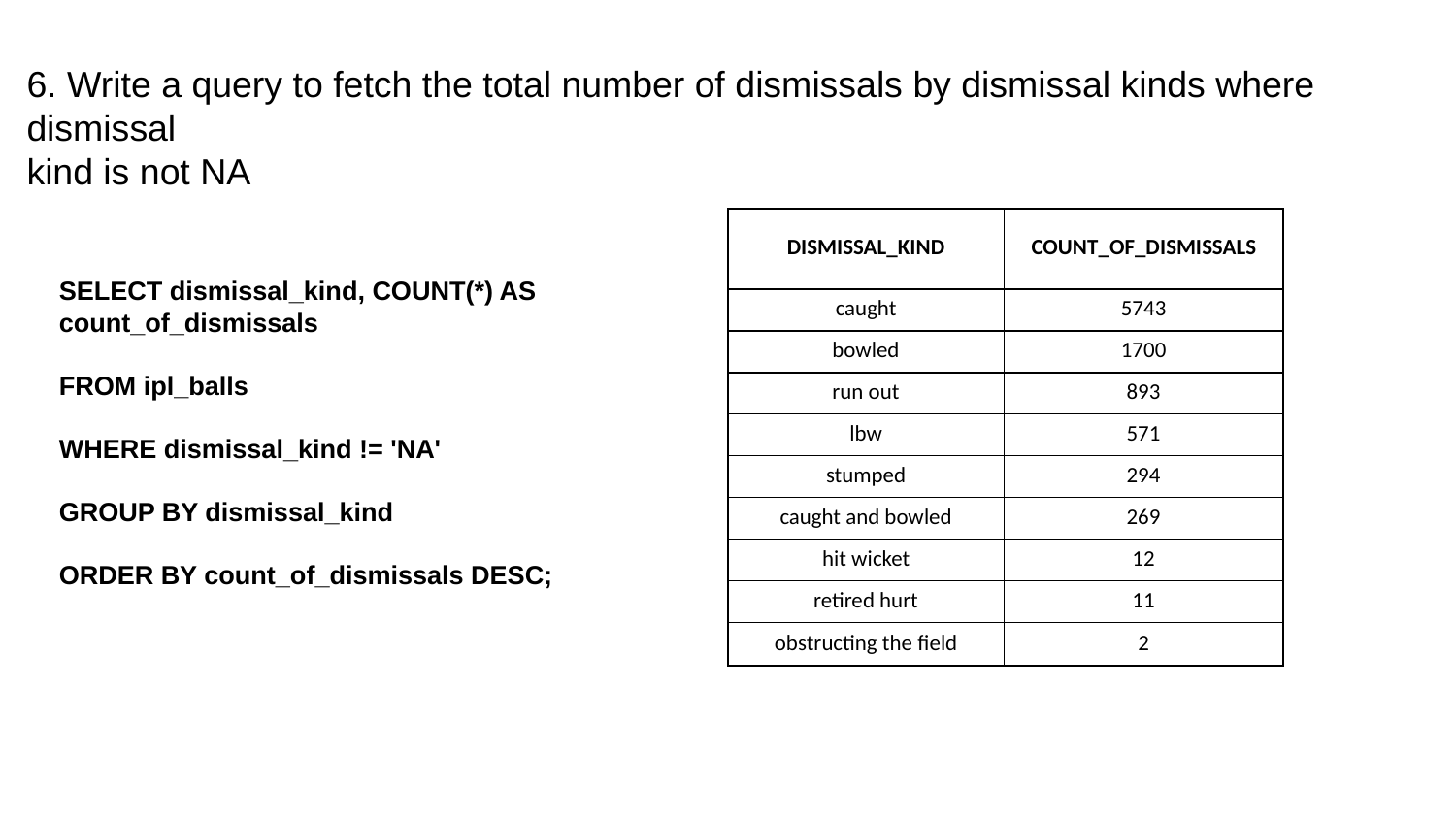

6. Write a query to fetch the total number of dismissals by dismissal kinds where dismissal
kind is not NA
| DISMISSAL\_KIND | COUNT\_OF\_DISMISSALS |
| --- | --- |
| caught | 5743 |
| bowled | 1700 |
| run out | 893 |
| lbw | 571 |
| stumped | 294 |
| caught and bowled | 269 |
| hit wicket | 12 |
| retired hurt | 11 |
| obstructing the field | 2 |
SELECT dismissal_kind, COUNT(*) AS count_of_dismissals

FROM ipl_balls

WHERE dismissal_kind != 'NA'

GROUP BY dismissal_kind

ORDER BY count_of_dismissals DESC;